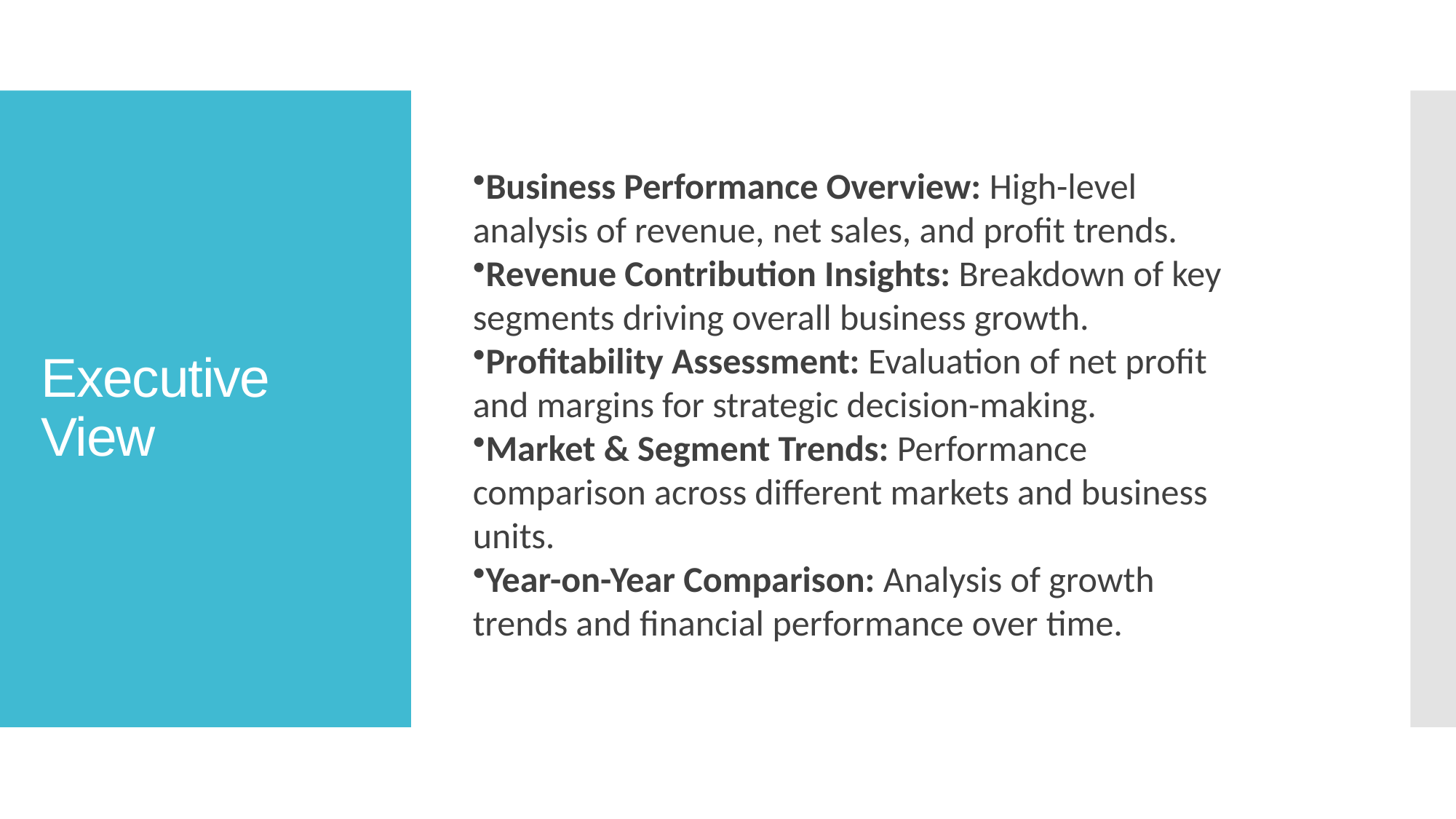

# Executive View
Business Performance Overview: High-level analysis of revenue, net sales, and profit trends.
Revenue Contribution Insights: Breakdown of key segments driving overall business growth.
Profitability Assessment: Evaluation of net profit and margins for strategic decision-making.
Market & Segment Trends: Performance comparison across different markets and business units.
Year-on-Year Comparison: Analysis of growth trends and financial performance over time.